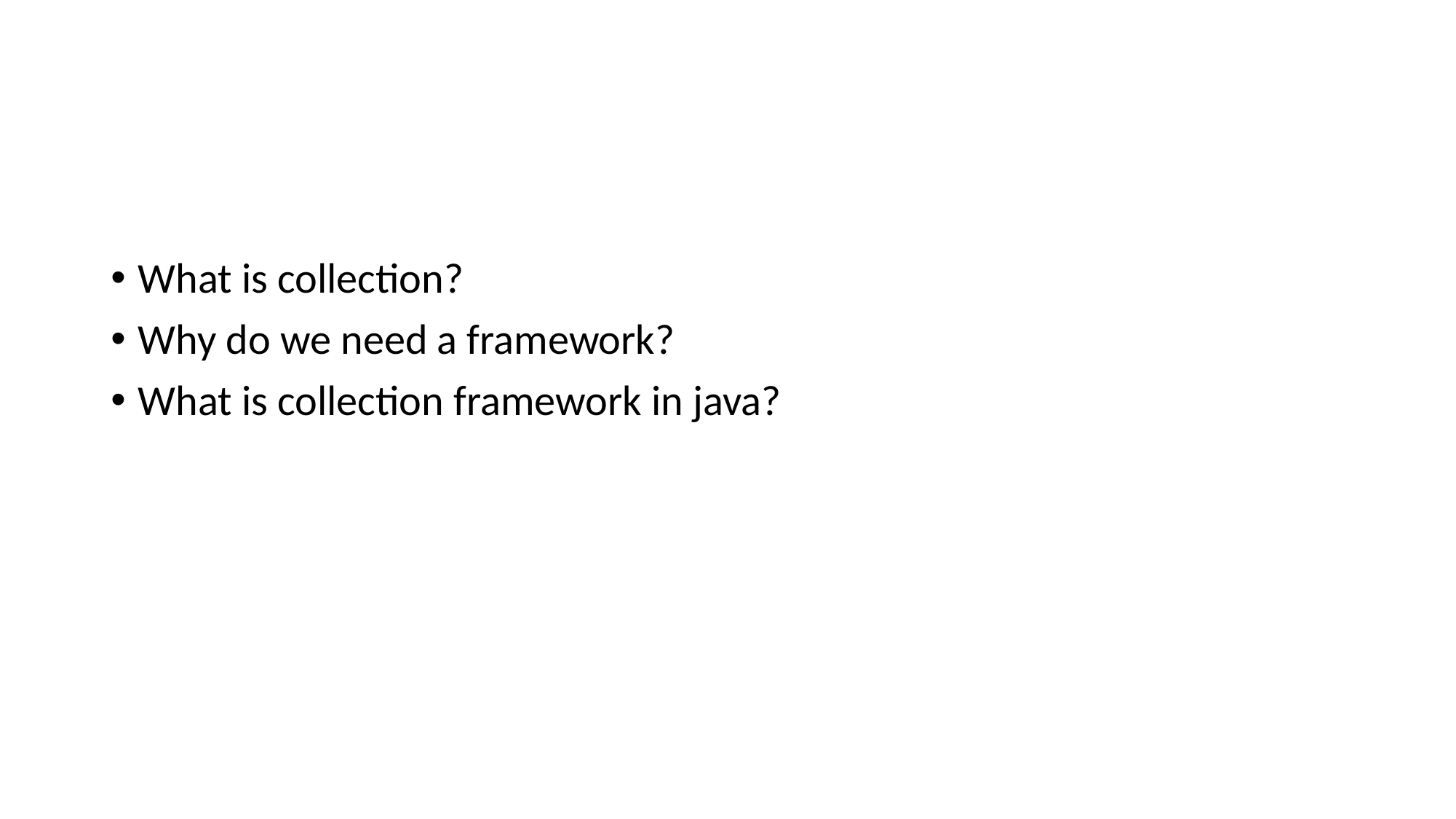

What is collection?
Why do we need a framework?
What is collection framework in java?